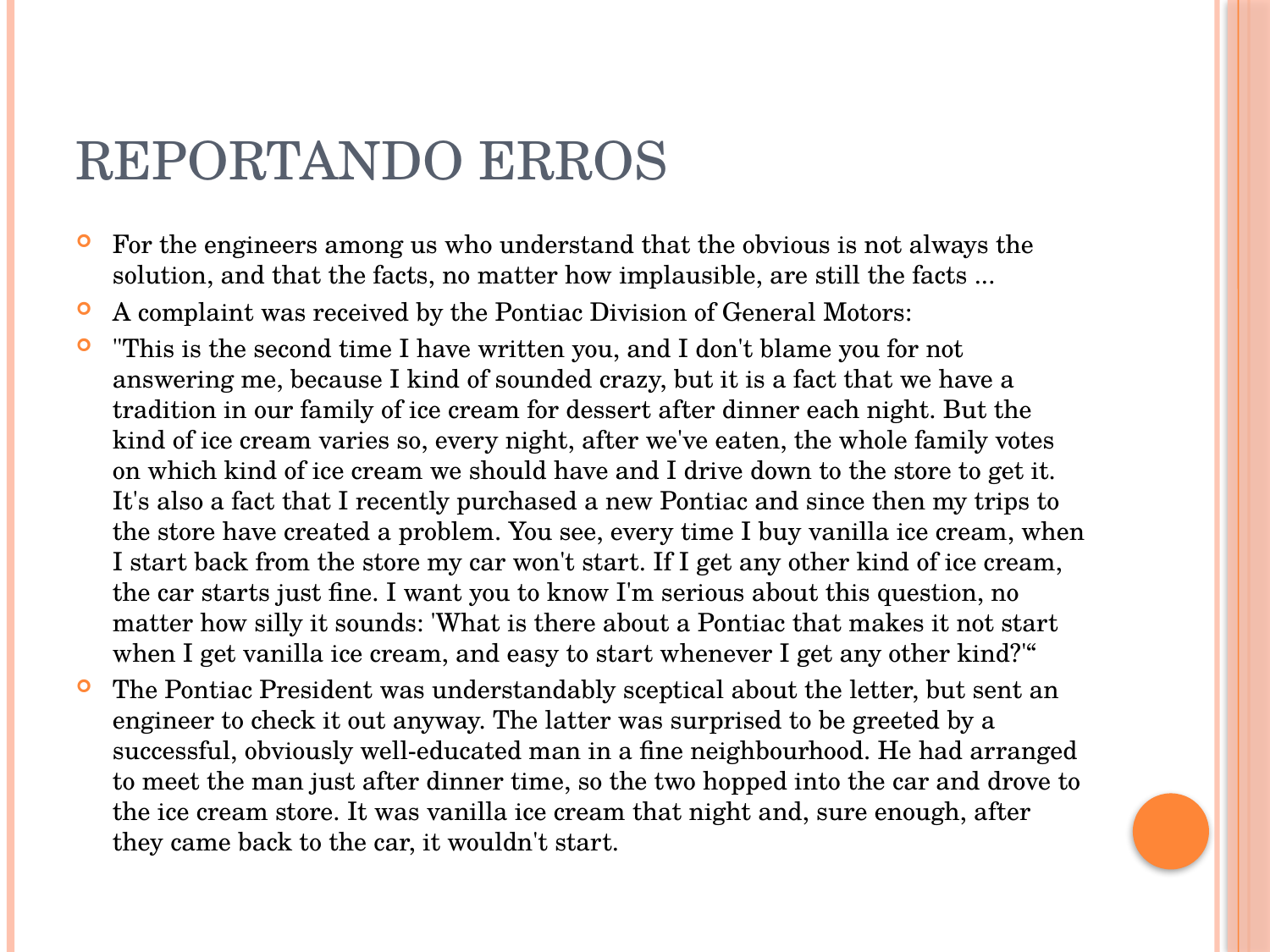

# Reportando erros
For the engineers among us who understand that the obvious is not always the solution, and that the facts, no matter how implausible, are still the facts ...
A complaint was received by the Pontiac Division of General Motors:
"This is the second time I have written you, and I don't blame you for not answering me, because I kind of sounded crazy, but it is a fact that we have a tradition in our family of ice cream for dessert after dinner each night. But the kind of ice cream varies so, every night, after we've eaten, the whole family votes on which kind of ice cream we should have and I drive down to the store to get it. It's also a fact that I recently purchased a new Pontiac and since then my trips to the store have created a problem. You see, every time I buy vanilla ice cream, when I start back from the store my car won't start. If I get any other kind of ice cream, the car starts just fine. I want you to know I'm serious about this question, no matter how silly it sounds: 'What is there about a Pontiac that makes it not start when I get vanilla ice cream, and easy to start whenever I get any other kind?'“
The Pontiac President was understandably sceptical about the letter, but sent an engineer to check it out anyway. The latter was surprised to be greeted by a successful, obviously well-educated man in a fine neighbourhood. He had arranged to meet the man just after dinner time, so the two hopped into the car and drove to the ice cream store. It was vanilla ice cream that night and, sure enough, after they came back to the car, it wouldn't start.